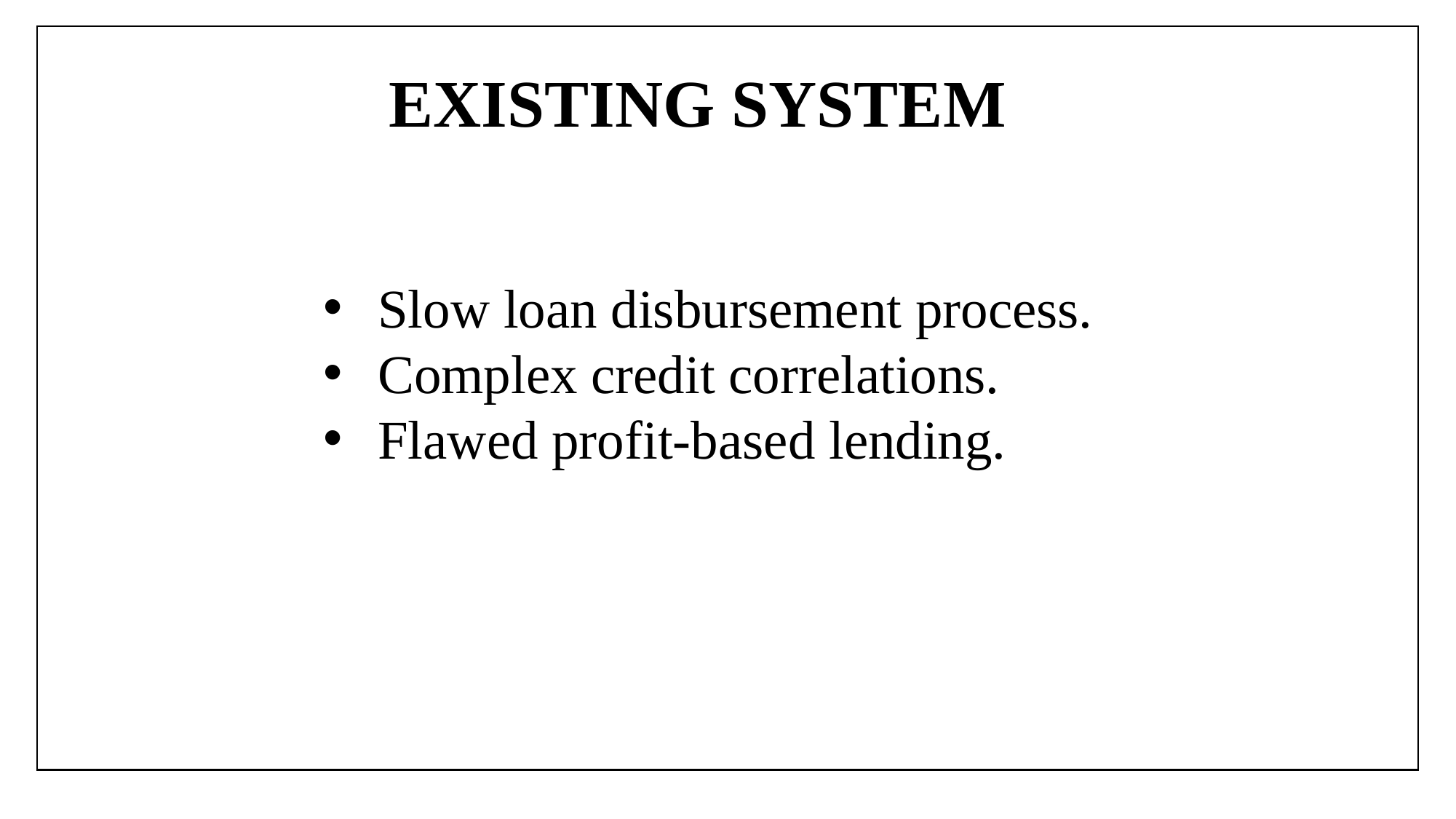

# EXISTING SYSTEM
Slow loan disbursement process.
Complex credit correlations.
Flawed profit-based lending.